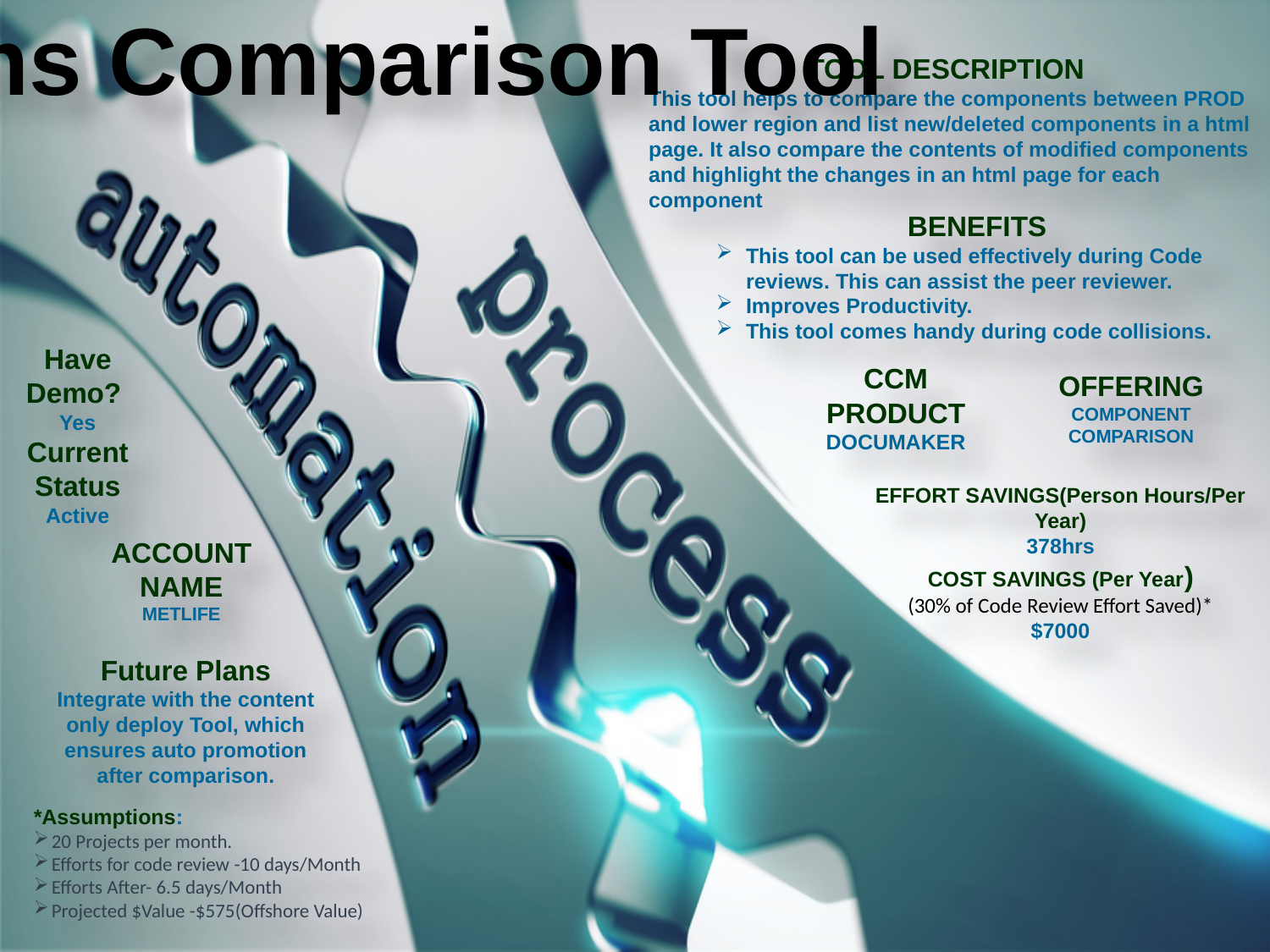

Forms Comparison Tool
TOOL DESCRIPTION
This tool helps to compare the components between PROD and lower region and list new/deleted components in a html page. It also compare the contents of modified components and highlight the changes in an html page for each component

BENEFITS
This tool can be used effectively during Code reviews. This can assist the peer reviewer.
Improves Productivity.
This tool comes handy during code collisions.

Have Demo?
Yes
Current Status
Active

CCM PRODUCT
DOCUMAKER

OFFERING
COMPONENT COMPARISON

ACCOUNT NAME
METLIFE

EFFORT SAVINGS(Person Hours/Per Year)
378hrs
COST SAVINGS (Per Year)
(30% of Code Review Effort Saved)*
$7000

Future Plans
Integrate with the content only deploy Tool, which ensures auto promotion after comparison.
*Assumptions:
20 Projects per month.
Efforts for code review -10 days/Month
Efforts After- 6.5 days/Month
Projected $Value -$575(Offshore Value)